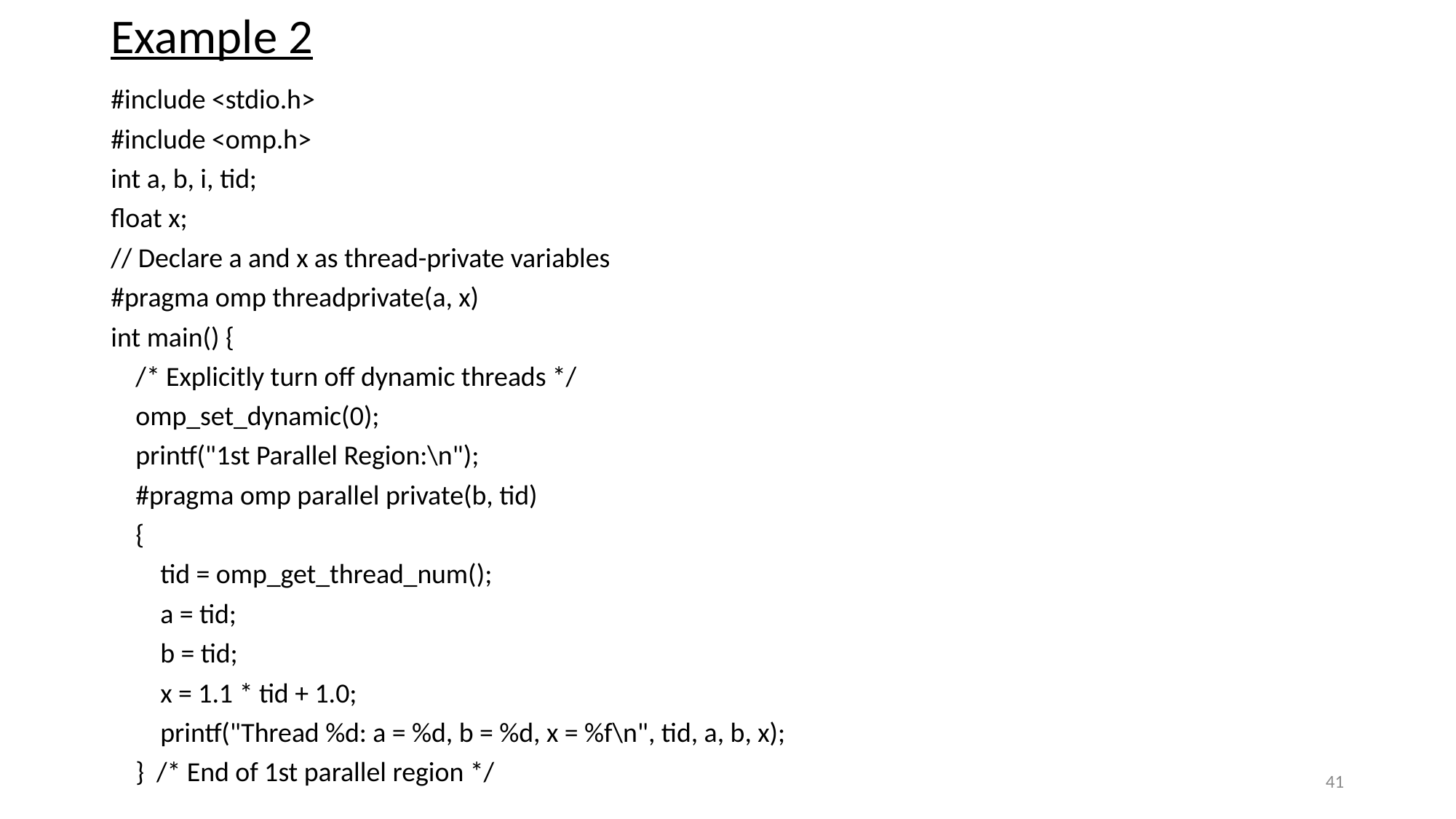

# Example 2
#include <stdio.h>
#include <omp.h>
int a, b, i, tid;
float x;
// Declare a and x as thread-private variables
#pragma omp threadprivate(a, x)
int main() {
    /* Explicitly turn off dynamic threads */
    omp_set_dynamic(0);
    printf("1st Parallel Region:\n");
    #pragma omp parallel private(b, tid)
    {
        tid = omp_get_thread_num();
        a = tid;
        b = tid;
        x = 1.1 * tid + 1.0;
        printf("Thread %d: a = %d, b = %d, x = %f\n", tid, a, b, x);
    }  /* End of 1st parallel region */
41